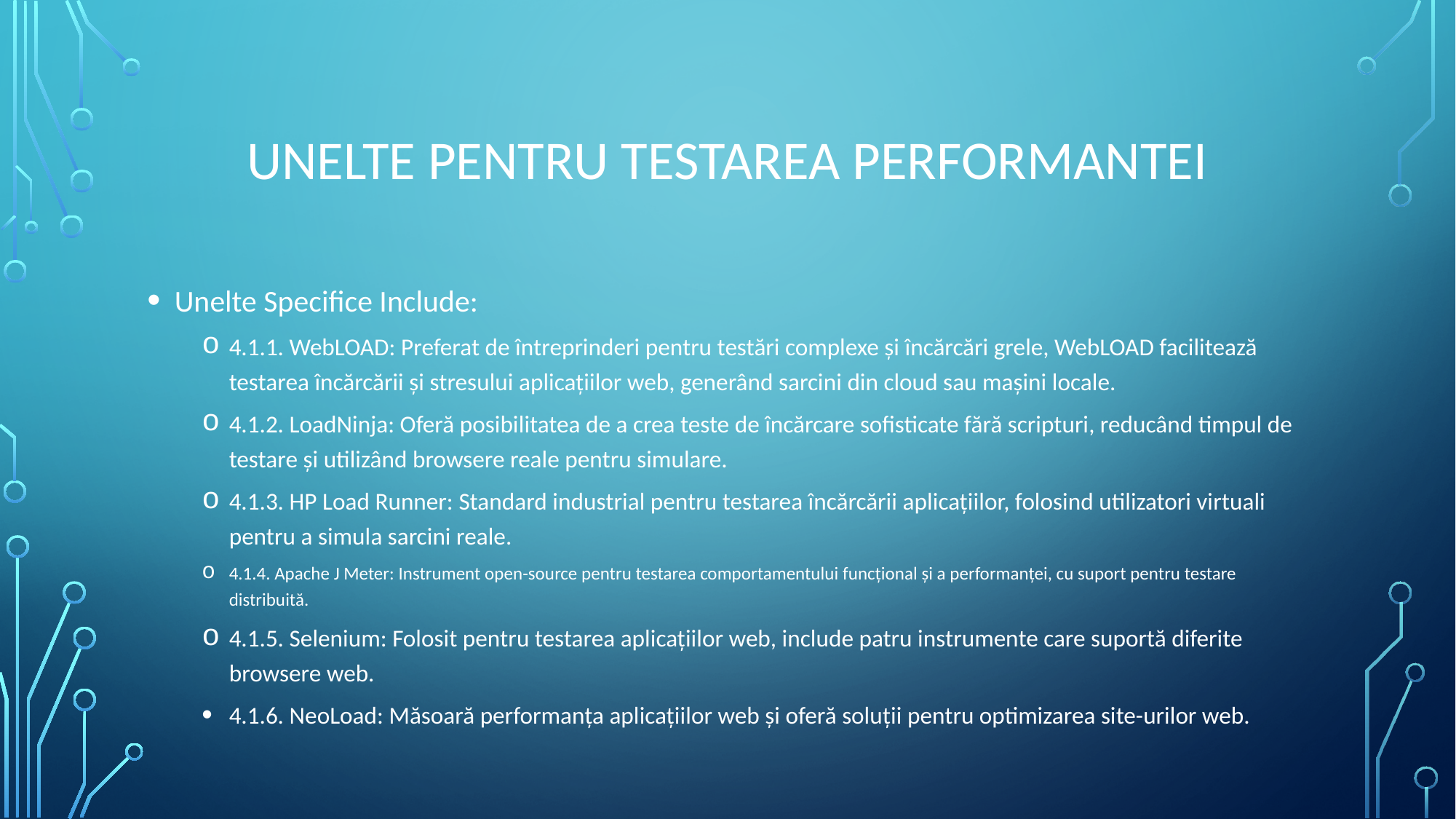

# UNELTE PENTRU TESTAREA PERFORMANTEI
Unelte Specifice Include:
4.1.1. WebLOAD: Preferat de întreprinderi pentru testări complexe și încărcări grele, WebLOAD facilitează testarea încărcării și stresului aplicațiilor web, generând sarcini din cloud sau mașini locale.
4.1.2. LoadNinja: Oferă posibilitatea de a crea teste de încărcare sofisticate fără scripturi, reducând timpul de testare și utilizând browsere reale pentru simulare.
4.1.3. HP Load Runner: Standard industrial pentru testarea încărcării aplicațiilor, folosind utilizatori virtuali pentru a simula sarcini reale.
4.1.4. Apache J Meter: Instrument open-source pentru testarea comportamentului funcțional și a performanței, cu suport pentru testare distribuită.
4.1.5. Selenium: Folosit pentru testarea aplicațiilor web, include patru instrumente care suportă diferite browsere web.
4.1.6. NeoLoad: Măsoară performanța aplicațiilor web și oferă soluții pentru optimizarea site-urilor web.